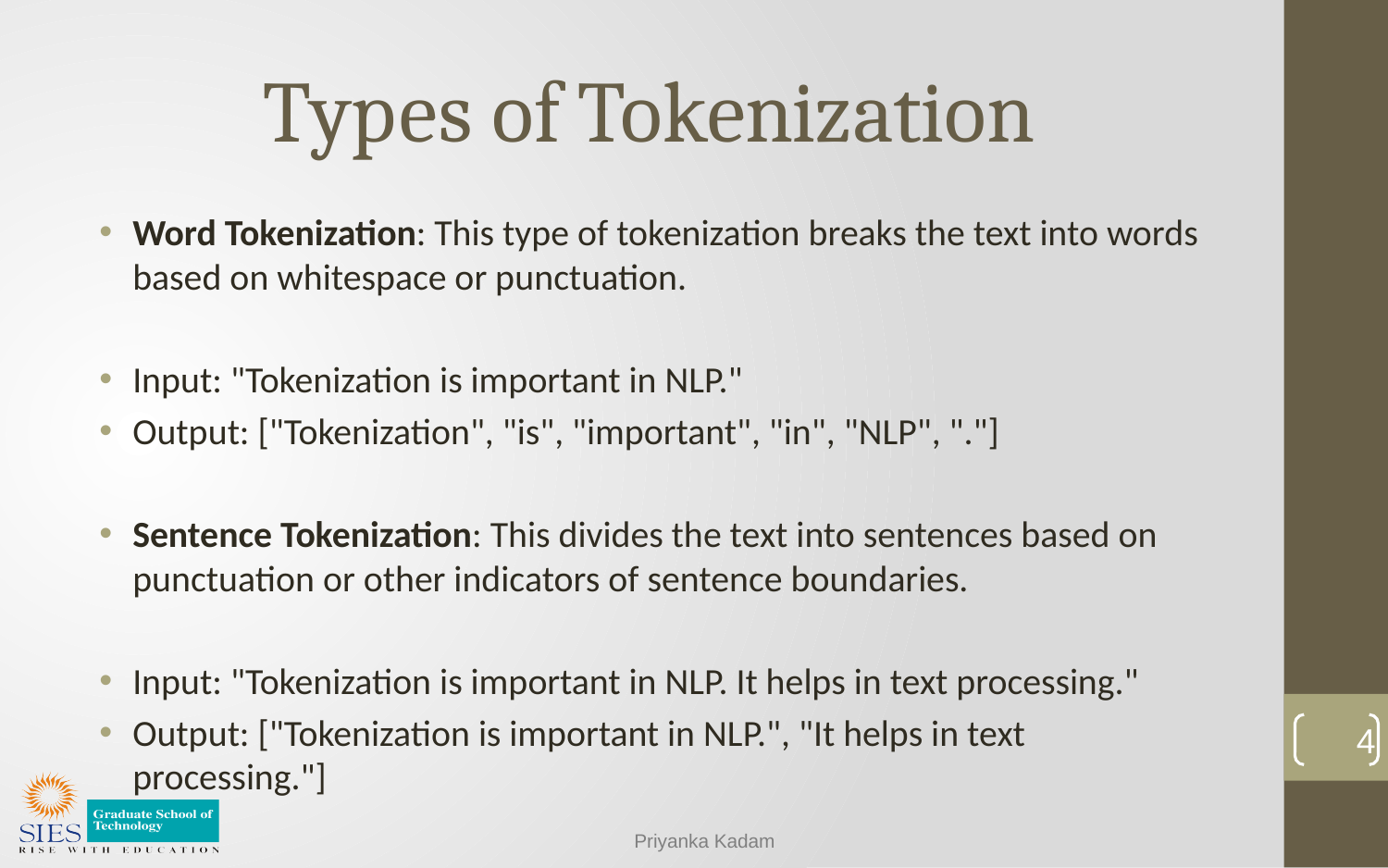

# Types of Tokenization
Word Tokenization: This type of tokenization breaks the text into words based on whitespace or punctuation.

Input: "Tokenization is important in NLP."
Output: ["Tokenization", "is", "important", "in", "NLP", "."]

Sentence Tokenization: This divides the text into sentences based on punctuation or other indicators of sentence boundaries.

Input: "Tokenization is important in NLP. It helps in text processing."
Output: ["Tokenization is important in NLP.", "It helps in text processing."]
4